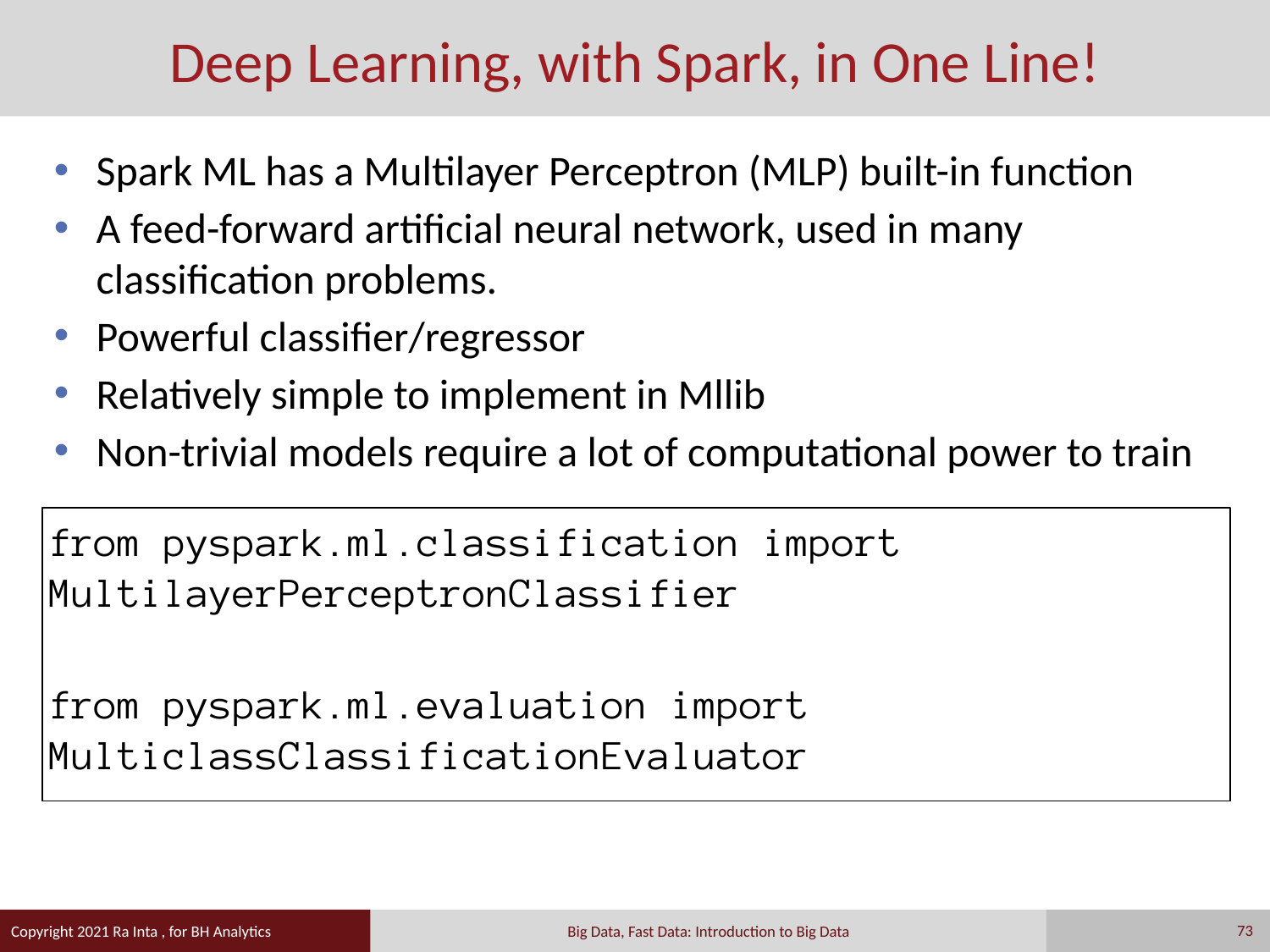

# Deep Learning, with Spark, in One Line!
Spark ML has a Multilayer Perceptron (MLP) built-in function
A feed-forward artificial neural network, used in many classification problems.
Powerful classifier/regressor
Relatively simple to implement in Mllib
Non-trivial models require a lot of computational power to train
from pyspark.ml.classification import MultilayerPerceptronClassifier

from pyspark.ml.evaluation import MulticlassClassificationEvaluator
73